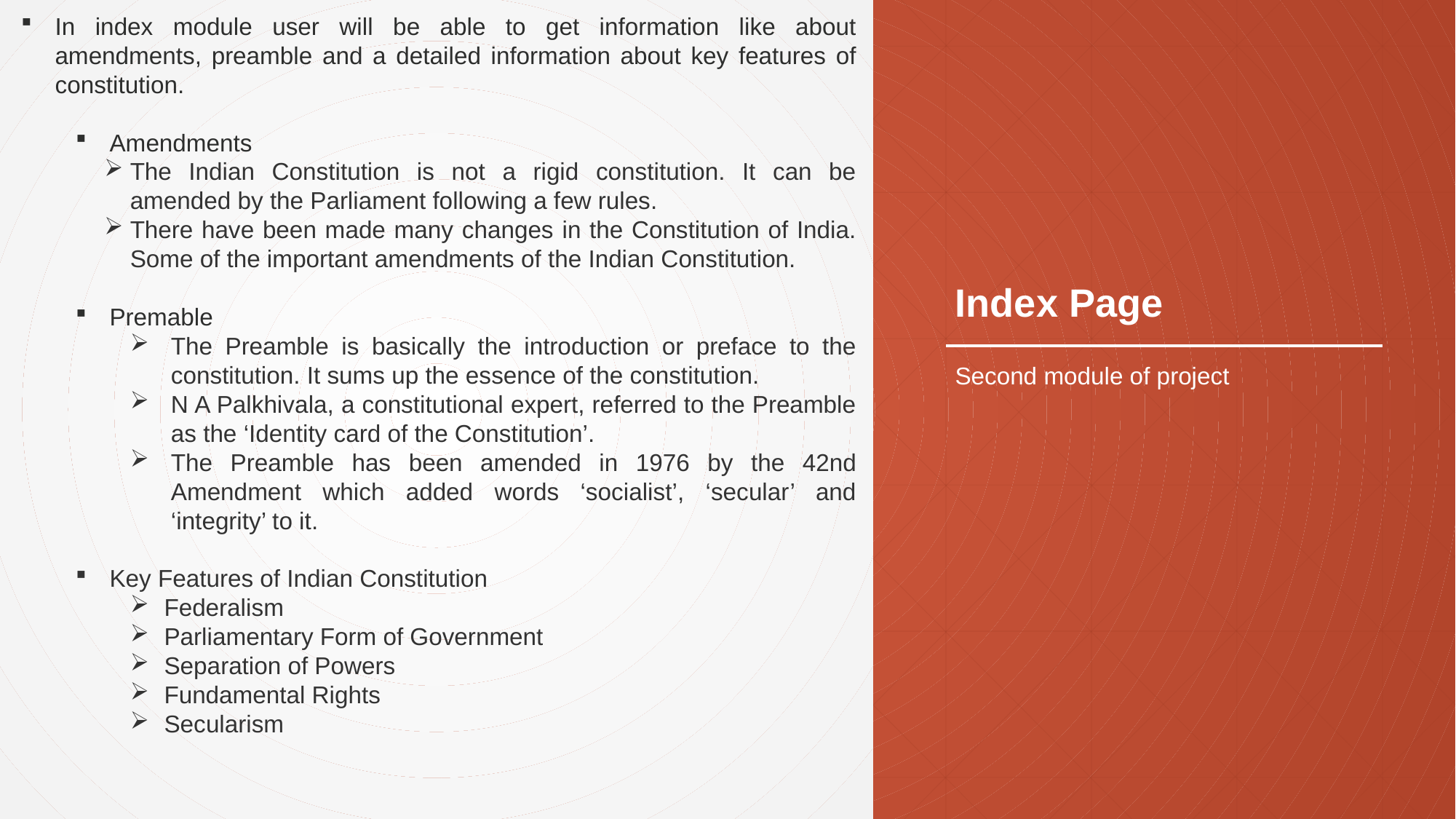

In index module user will be able to get information like about amendments, preamble and a detailed information about key features of constitution.

Amendments
The Indian Constitution is not a rigid constitution. It can be amended by the Parliament following a few rules.
There have been made many changes in the Constitution of India. Some of the important amendments of the Indian Constitution.

Premable
The Preamble is basically the introduction or preface to the constitution. It sums up the essence of the constitution.
N A Palkhivala, a constitutional expert, referred to the Preamble as the ‘Identity card of the Constitution’.
The Preamble has been amended in 1976 by the 42nd Amendment which added words ‘socialist’, ‘secular’ and ‘integrity’ to it.

Key Features of Indian Constitution
Federalism
Parliamentary Form of Government
Separation of Powers
Fundamental Rights
Secularism
# Index Page
Second module of project